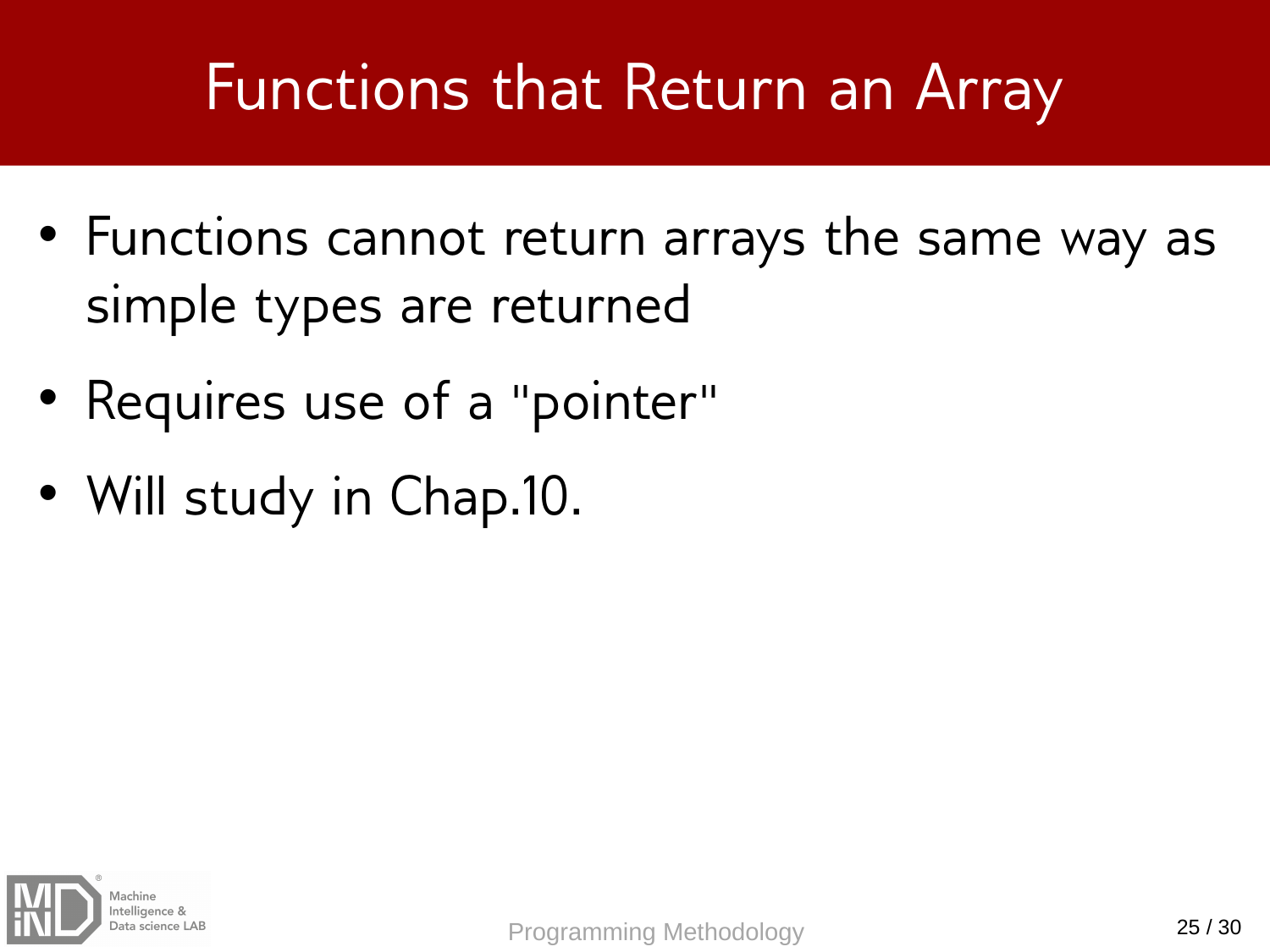

# Functions that Return an Array
Functions cannot return arrays the same way as simple types are returned
Requires use of a "pointer"
Will study in Chap.10.
25 / 30